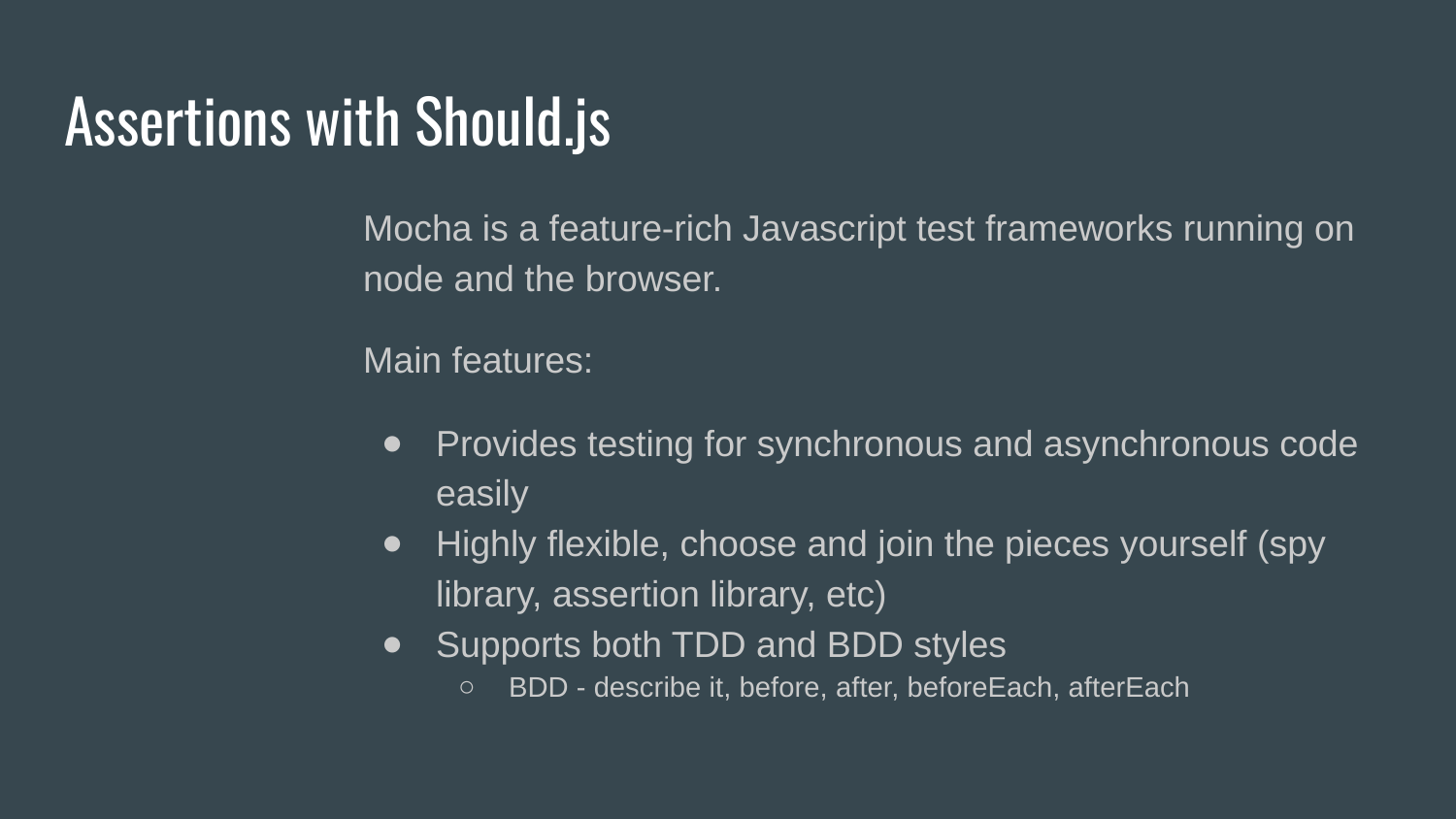

# Assertions with Should.js
Mocha is a feature-rich Javascript test frameworks running on node and the browser.
Main features:
Provides testing for synchronous and asynchronous code easily
Highly flexible, choose and join the pieces yourself (spy library, assertion library, etc)
Supports both TDD and BDD styles
BDD - describe it, before, after, beforeEach, afterEach